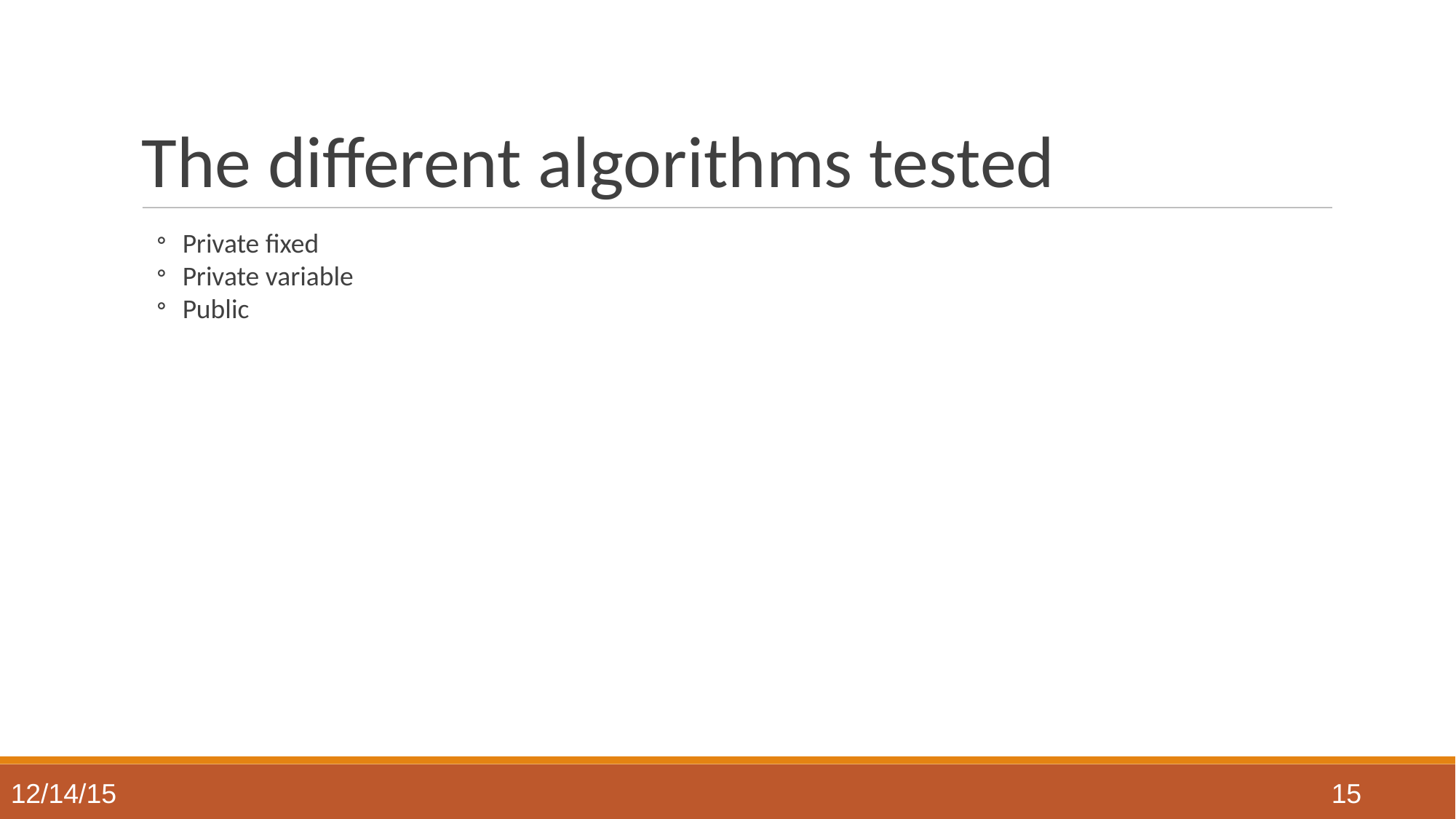

15/12/2015
DIS Project
6
The different algorithms tested
Private fixed
Private variable
Public